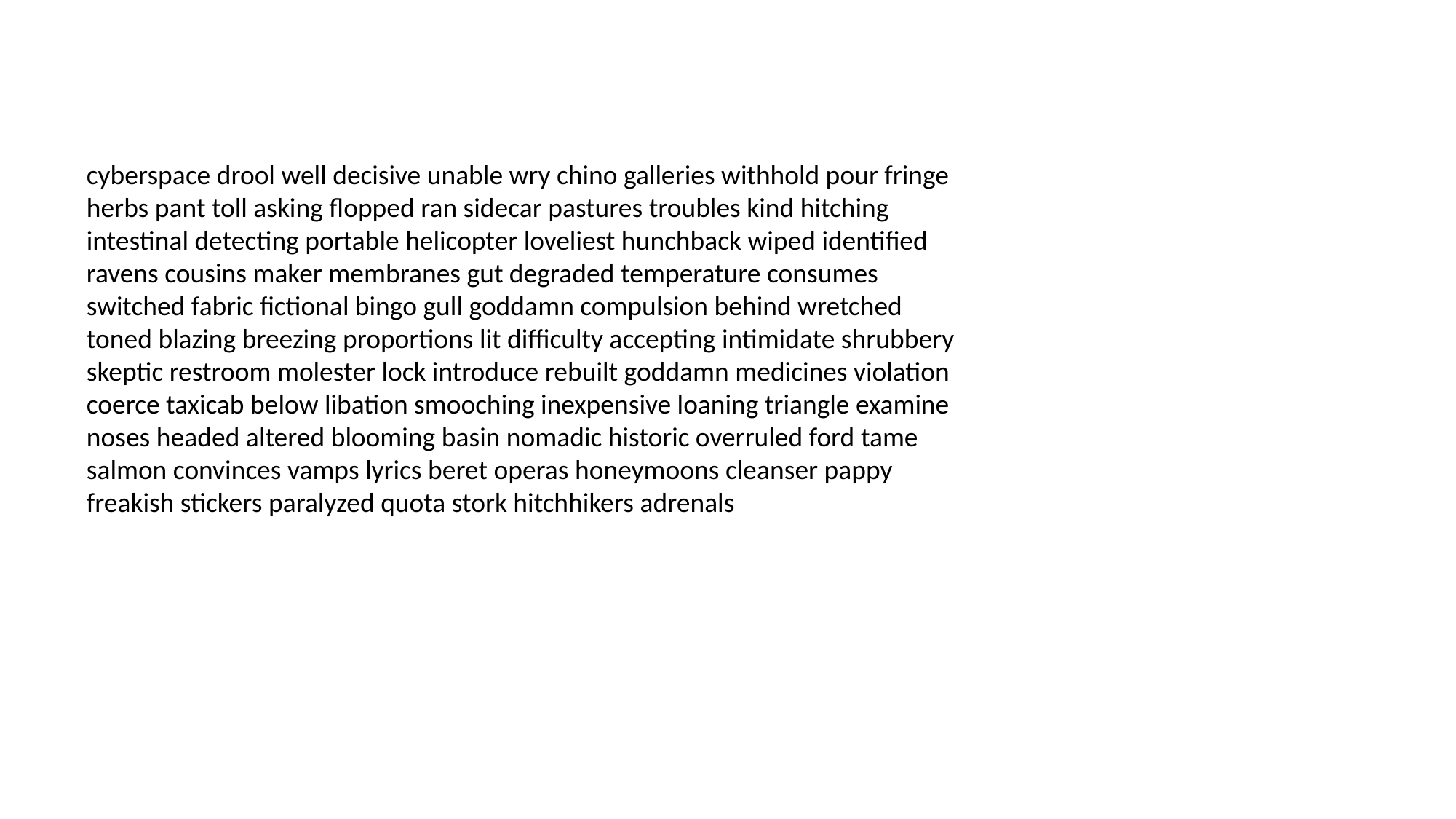

#
cyberspace drool well decisive unable wry chino galleries withhold pour fringe herbs pant toll asking flopped ran sidecar pastures troubles kind hitching intestinal detecting portable helicopter loveliest hunchback wiped identified ravens cousins maker membranes gut degraded temperature consumes switched fabric fictional bingo gull goddamn compulsion behind wretched toned blazing breezing proportions lit difficulty accepting intimidate shrubbery skeptic restroom molester lock introduce rebuilt goddamn medicines violation coerce taxicab below libation smooching inexpensive loaning triangle examine noses headed altered blooming basin nomadic historic overruled ford tame salmon convinces vamps lyrics beret operas honeymoons cleanser pappy freakish stickers paralyzed quota stork hitchhikers adrenals